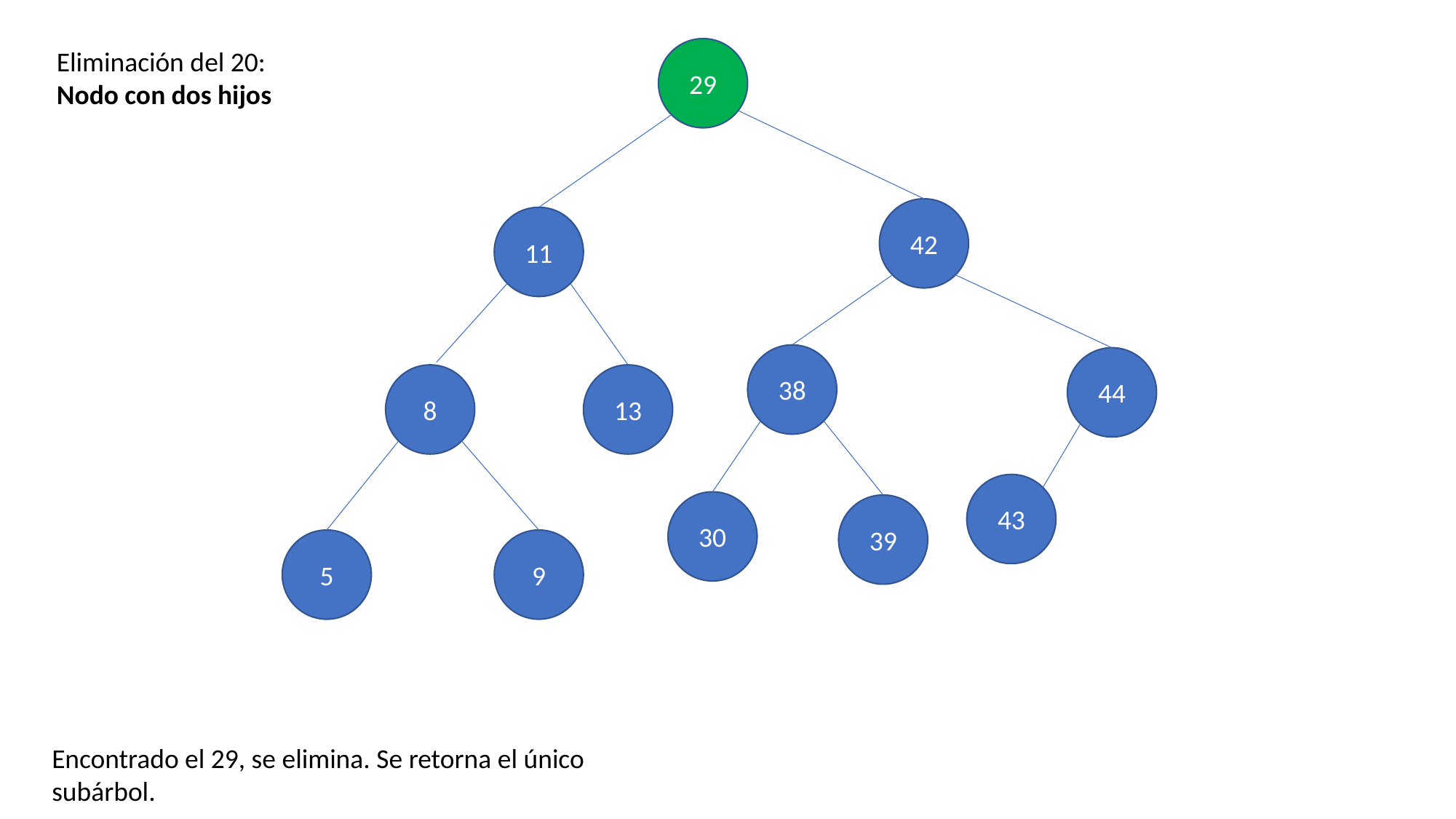

29
Eliminación del 20:
Nodo con dos hijos
42
11
38
44
13
8
43
30
39
5
9
Encontrado el 29, se elimina. Se retorna el único subárbol.